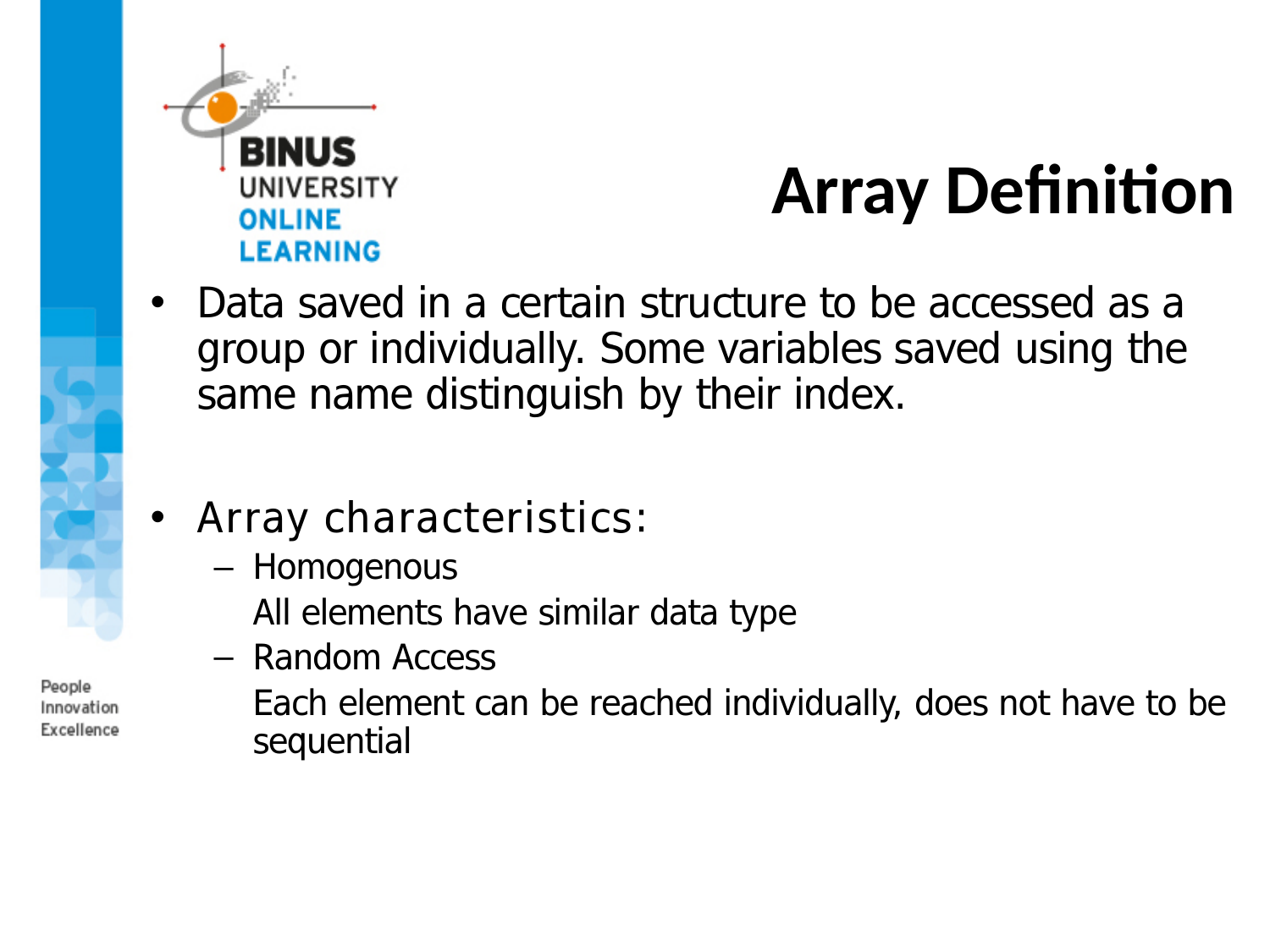

# Array Definition
Data saved in a certain structure to be accessed as a group or individually. Some variables saved using the same name distinguish by their index.

Array characteristics:
Homogenous
	All elements have similar data type
Random Access
	Each element can be reached individually, does not have to be sequential